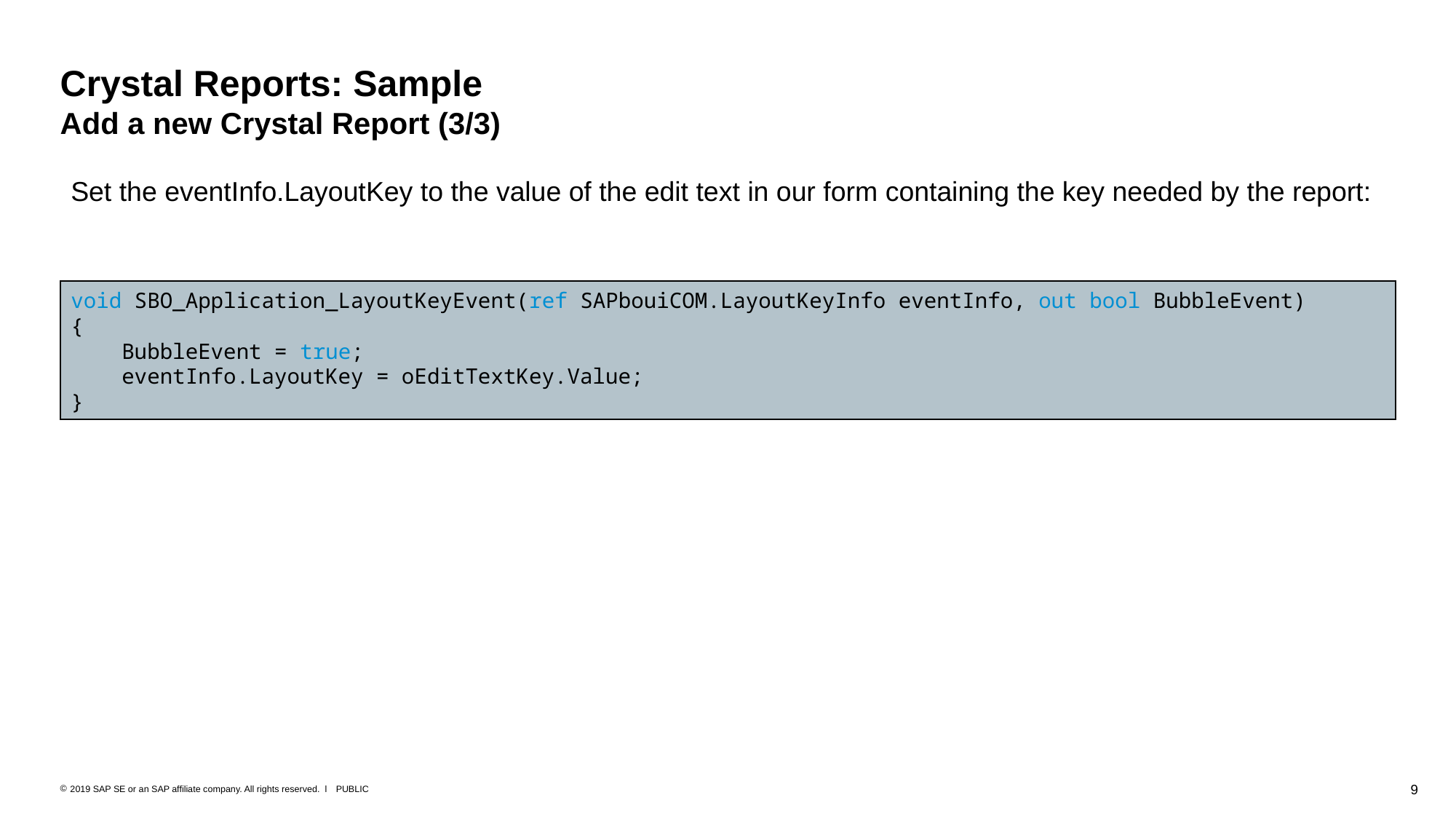

# Crystal Reports: Sample Add a new Crystal Report (3/3)
Set the eventInfo.LayoutKey to the value of the edit text in our form containing the key needed by the report:
void SBO_Application_LayoutKeyEvent(ref SAPbouiCOM.LayoutKeyInfo eventInfo, out bool BubbleEvent)
{
    BubbleEvent = true;
    eventInfo.LayoutKey = oEditTextKey.Value;
}